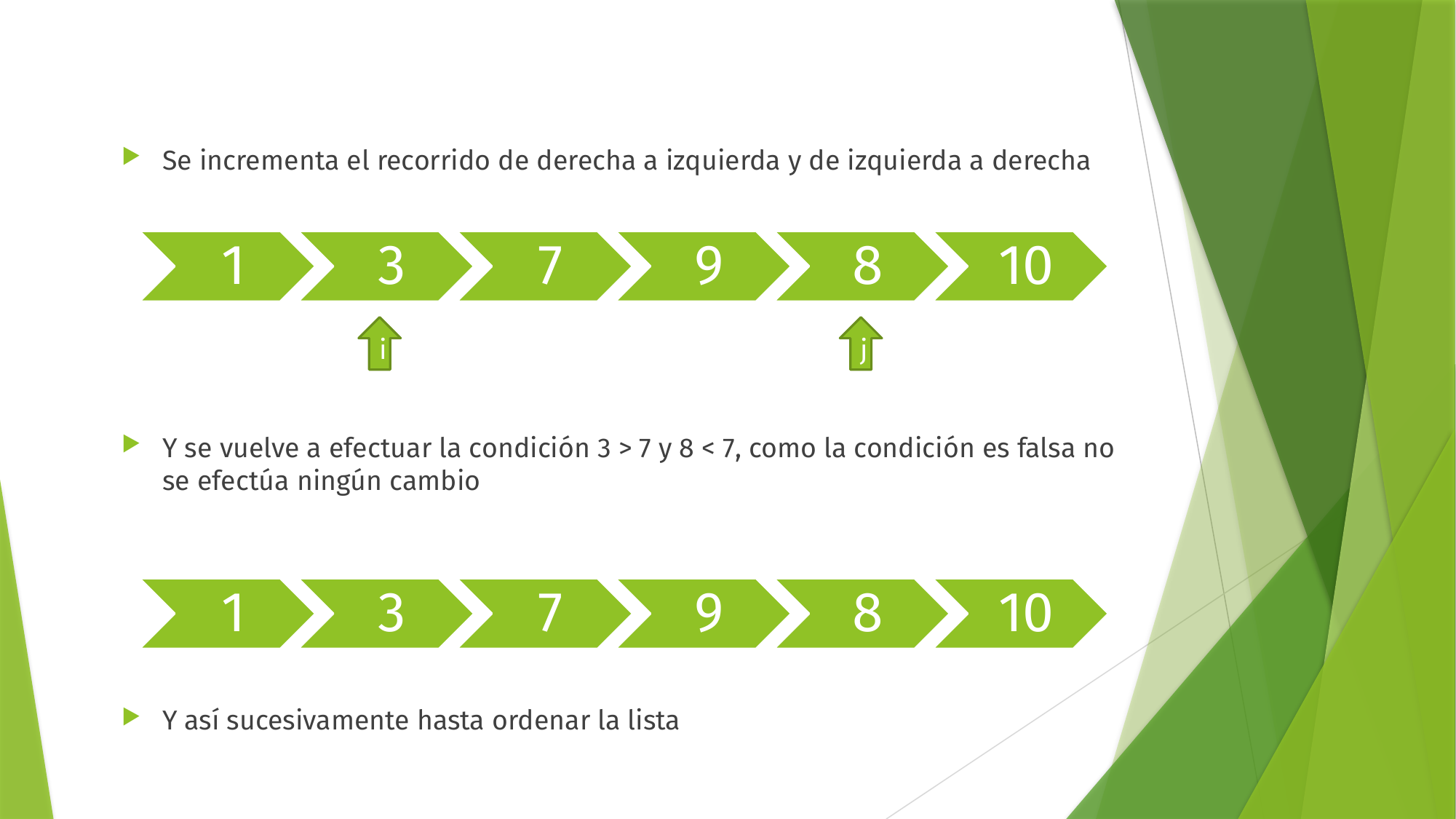

Se incrementa el recorrido de derecha a izquierda y de izquierda a derecha

Y se vuelve a efectuar la condición 3 > 7 y 8 < 7, como la condición es falsa no se efectúa ningún cambio

Y así sucesivamente hasta ordenar la lista

1
3
7
9
8
10
i
j
1
3
7
9
8
10